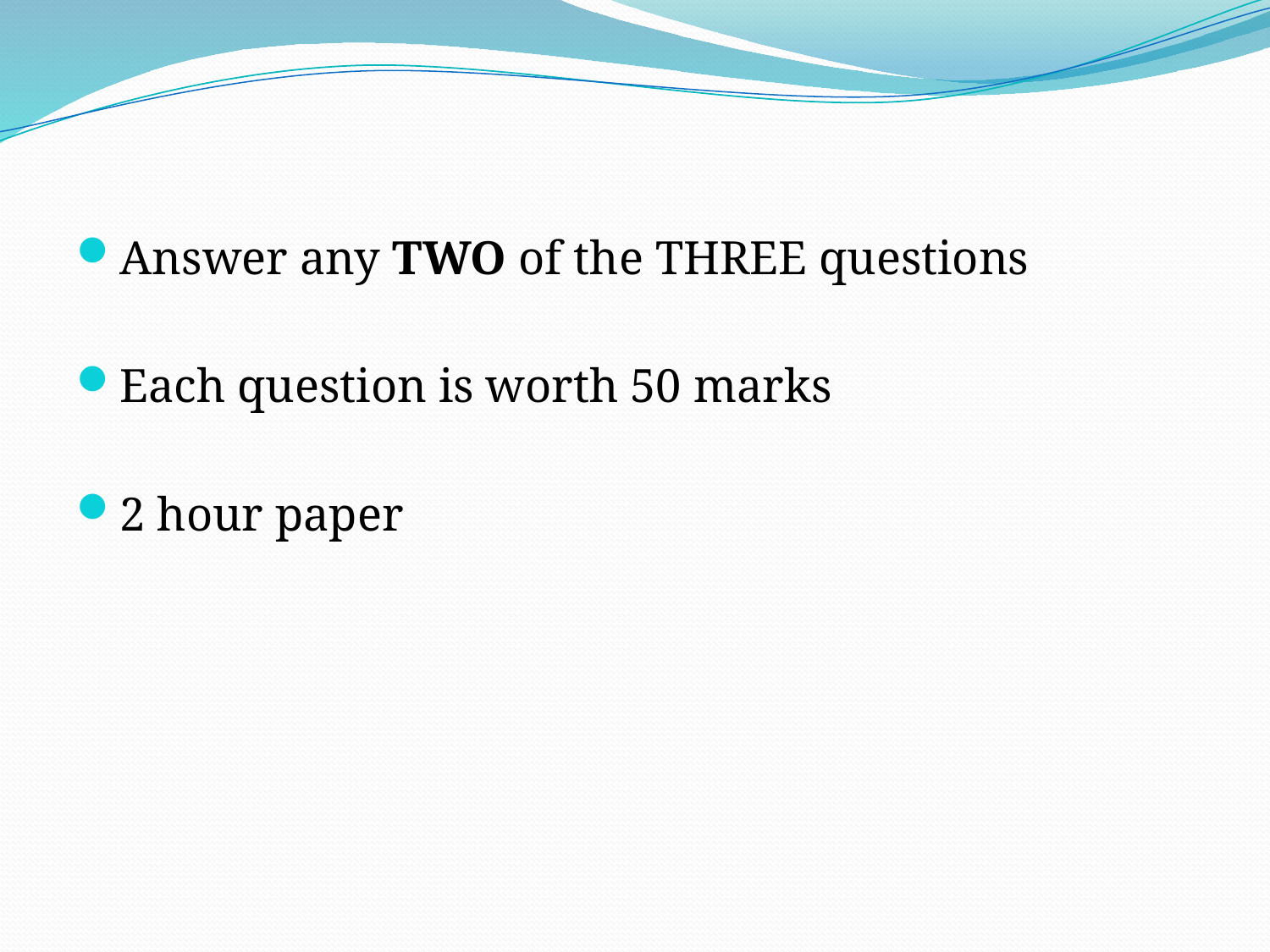

Answer any TWO of the THREE questions

Each question is worth 50 marks

2 hour paper